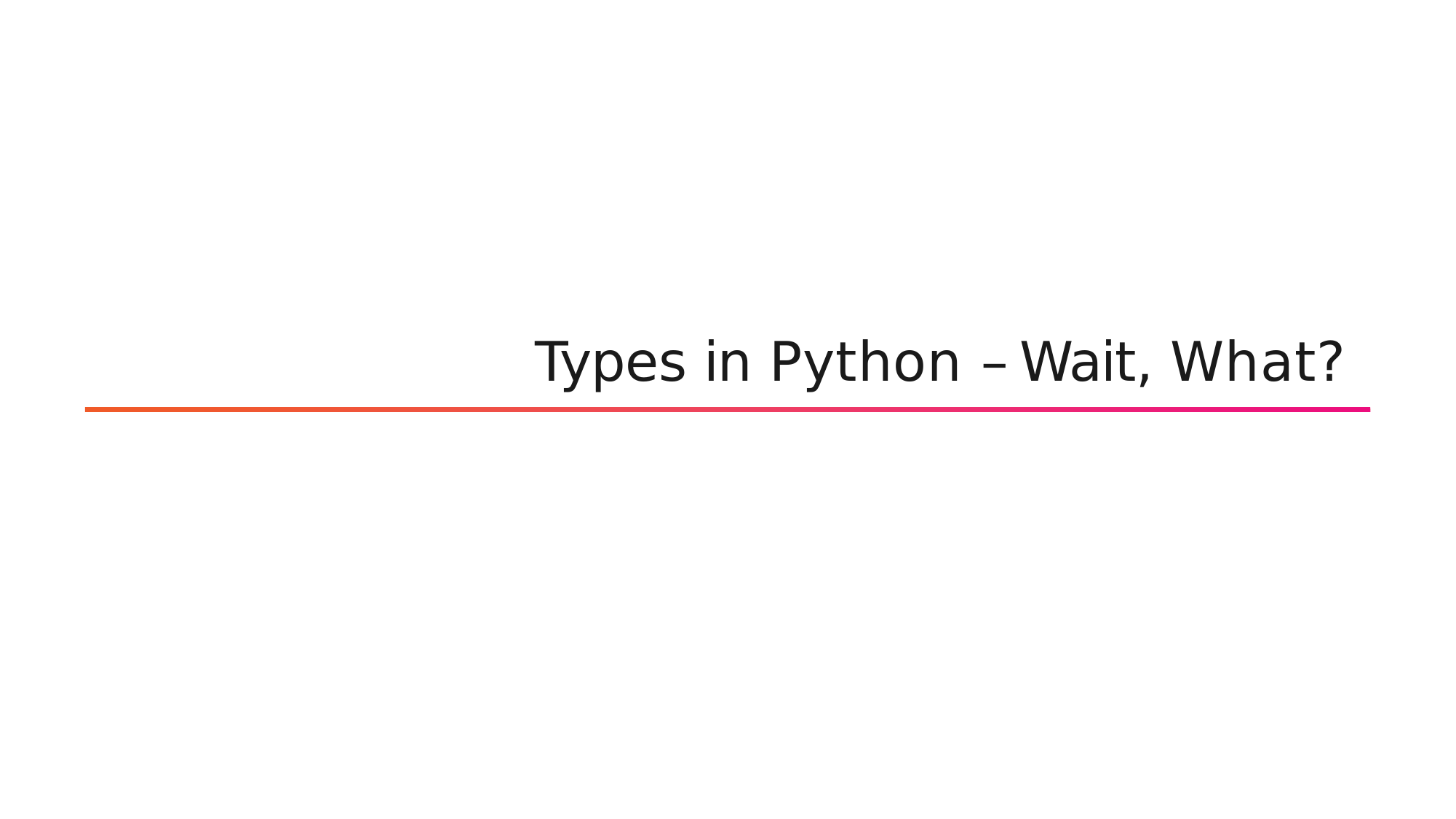

# Types in Python – Wait, What?